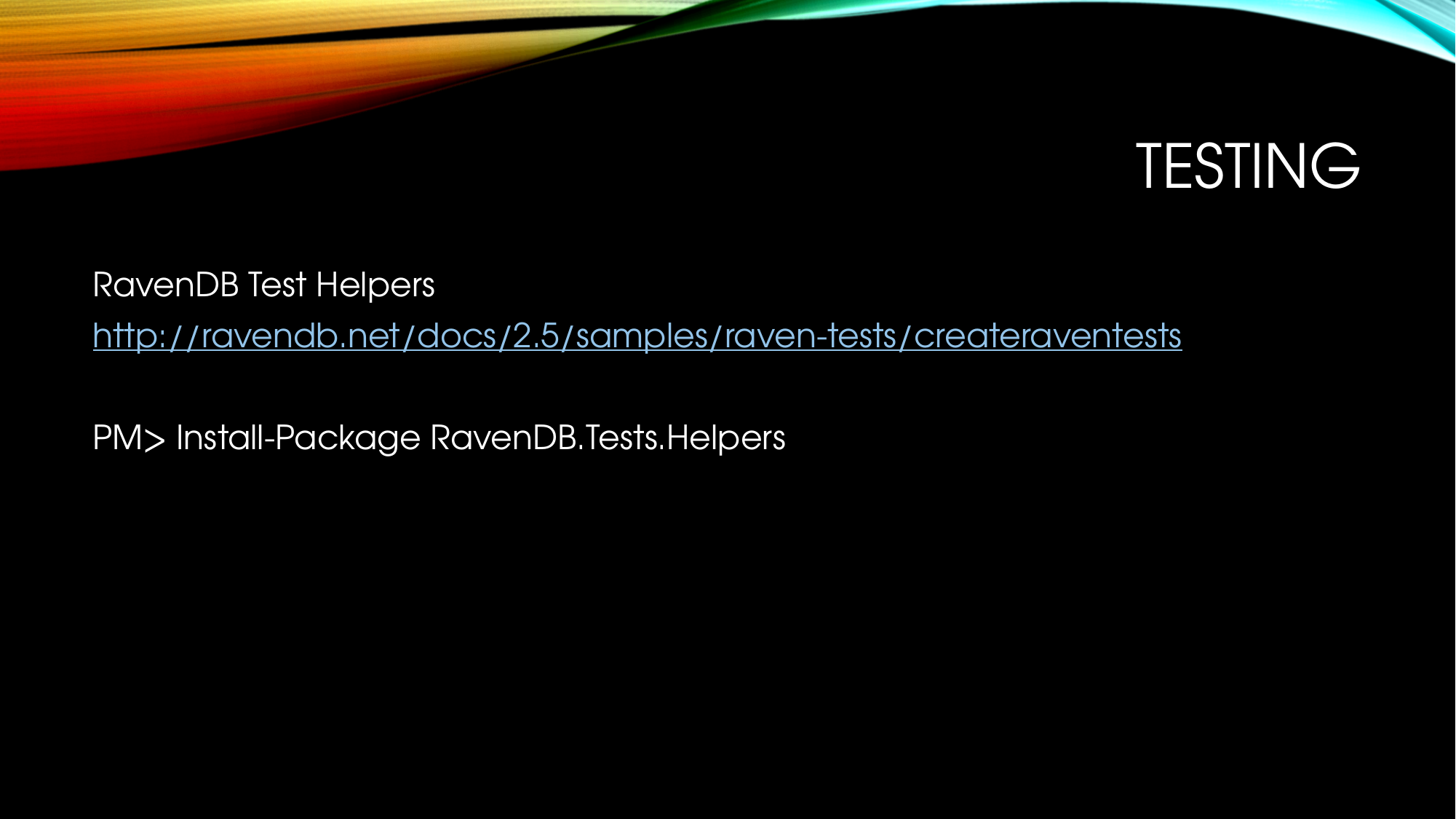

# Testing
RavenDB Test Helpers
http://ravendb.net/docs/2.5/samples/raven-tests/createraventests

PM> Install-Package RavenDB.Tests.Helpers